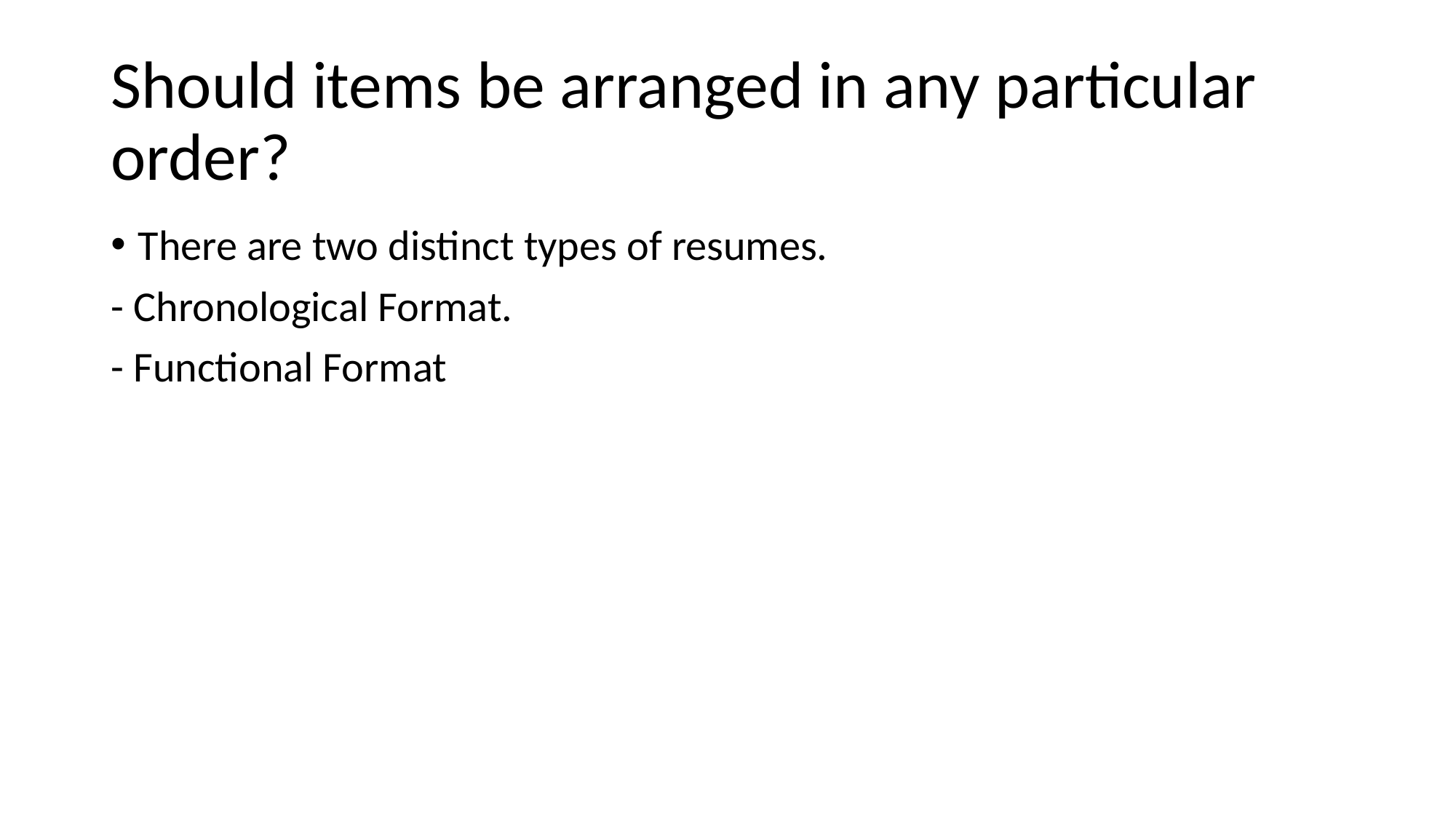

# Should items be arranged in any particular order?
There are two distinct types of resumes.
- Chronological Format.
- Functional Format